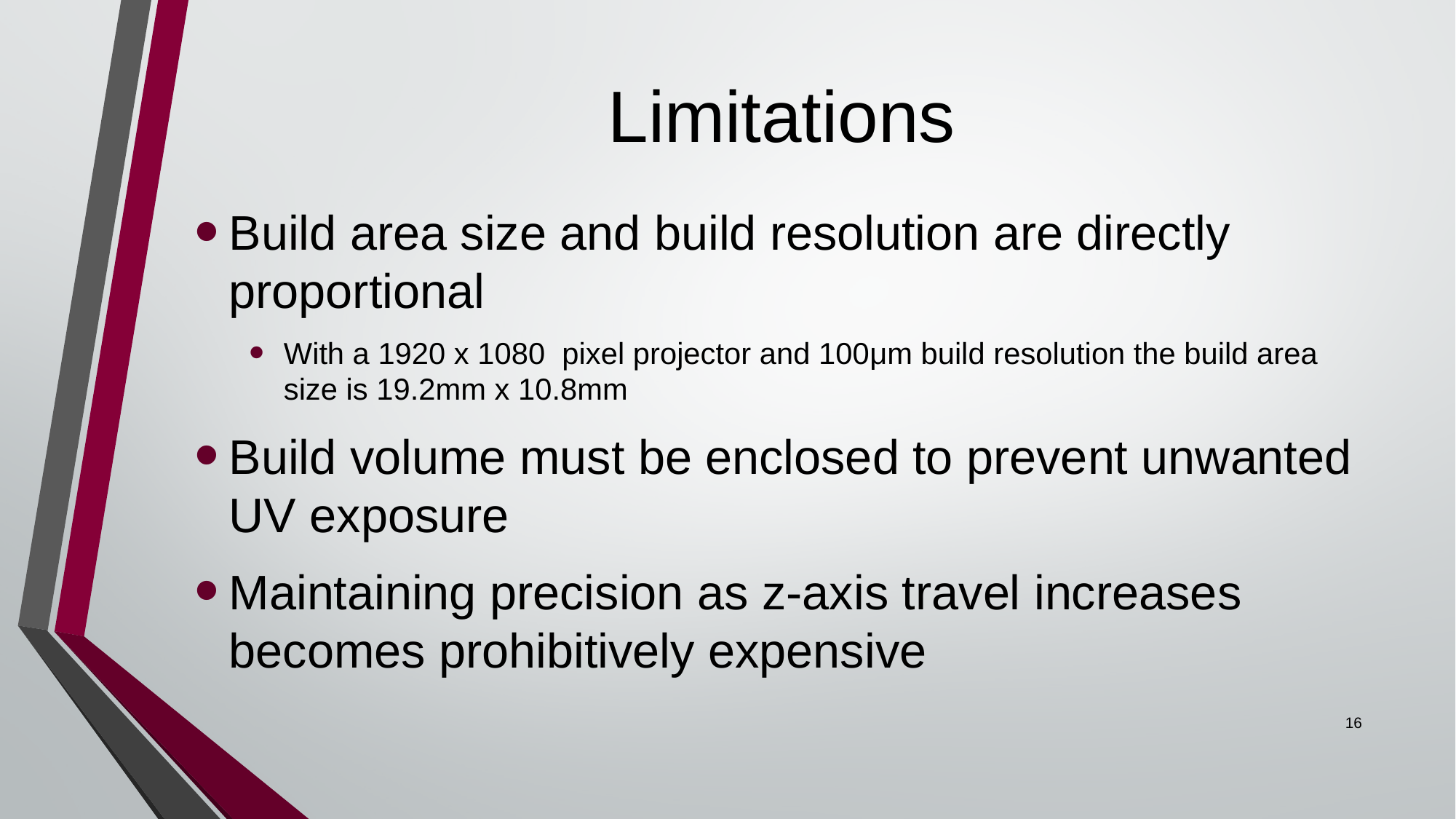

# Limitations
Build area size and build resolution are directly proportional
With a 1920 x 1080  pixel projector and 100μm build resolution the build area size is 19.2mm x 10.8mm
Build volume must be enclosed to prevent unwanted UV exposure
Maintaining precision as z-axis travel increases becomes prohibitively expensive
16